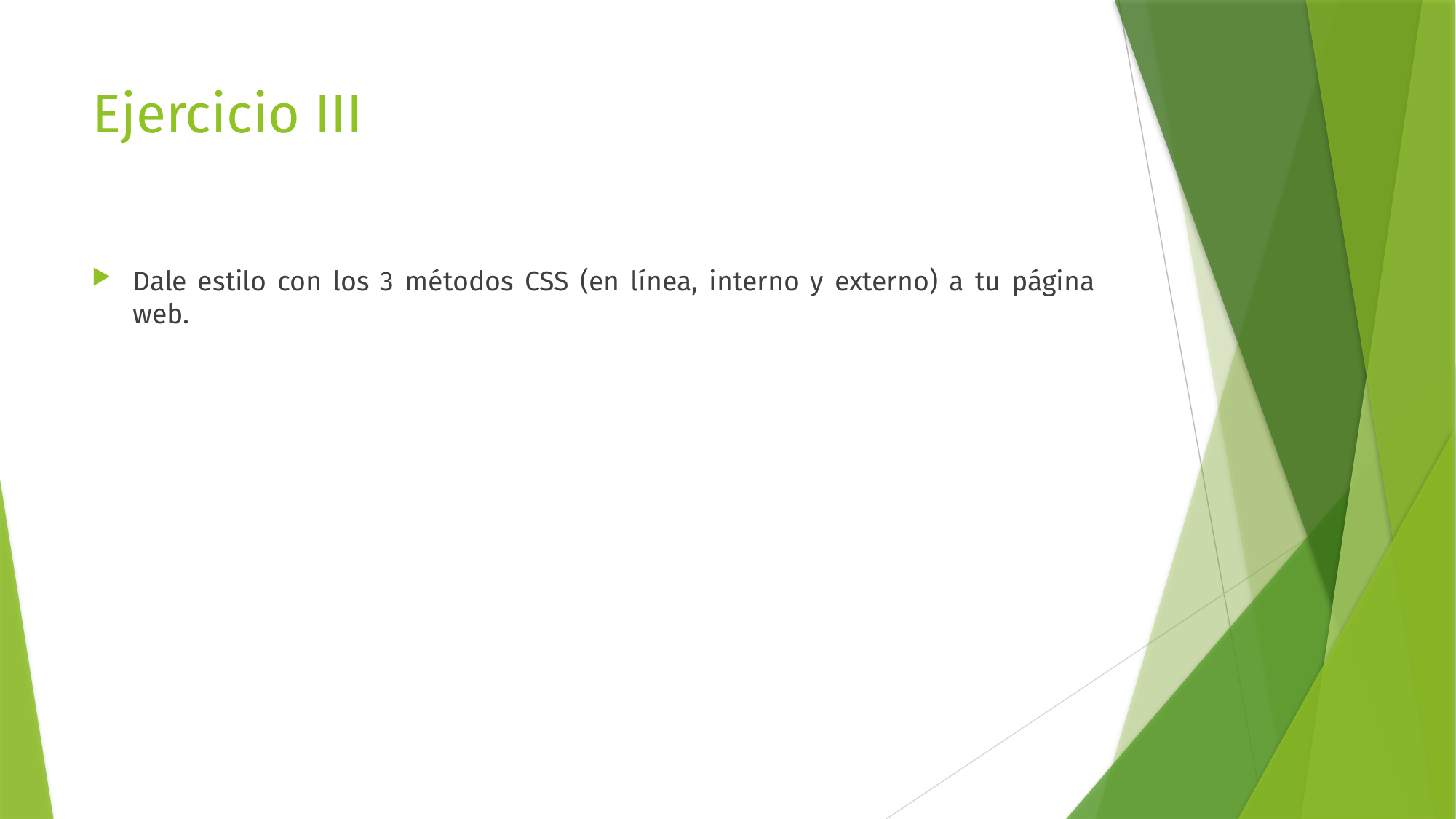

# Ejercicio III
Dale estilo con los 3 métodos CSS (en línea, interno y externo) a tu página web.